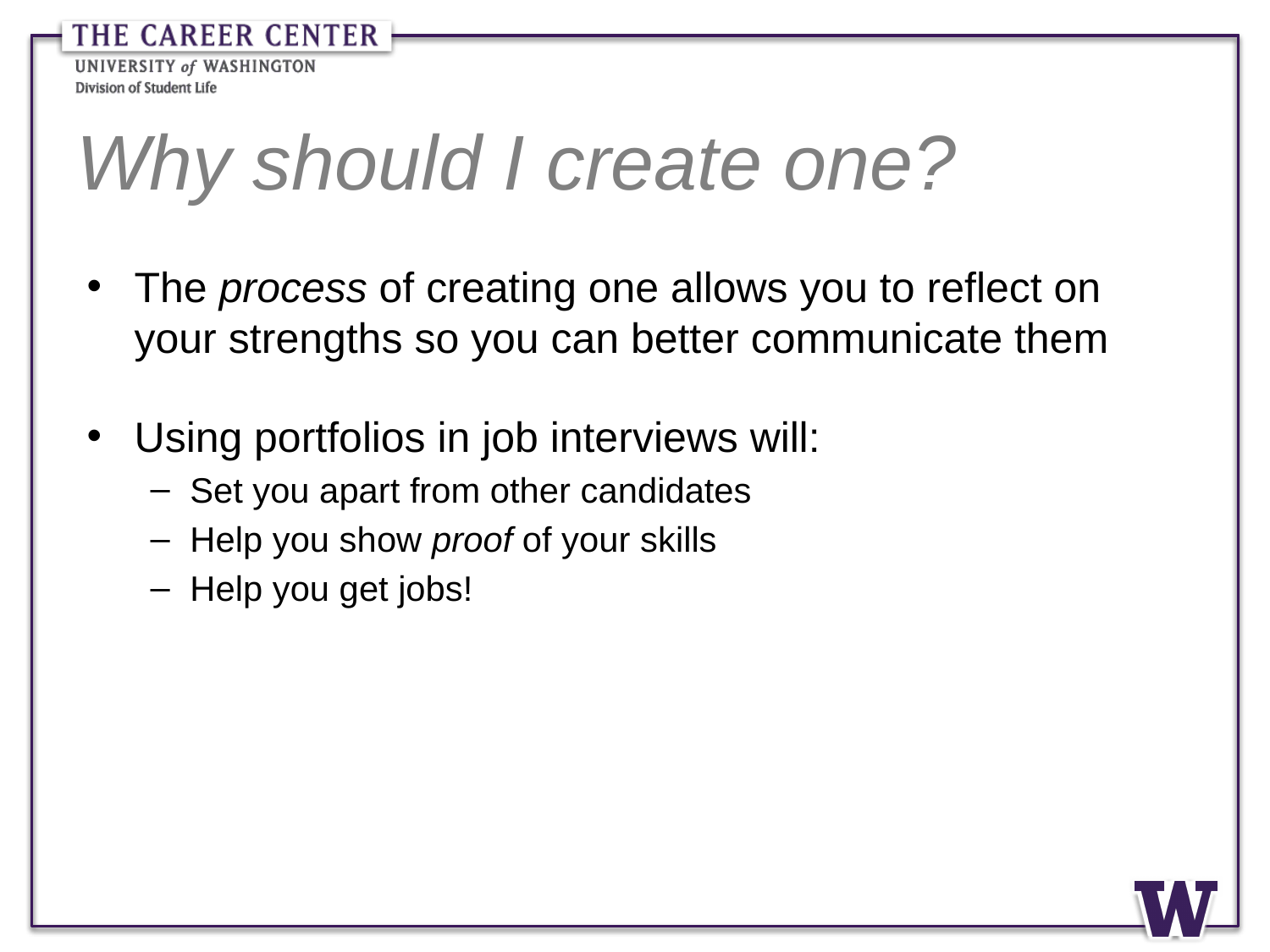

# Why should I create one?

The process of creating one allows you to reflect on your strengths so you can better communicate them

Using portfolios in job interviews will:
Set you apart from other candidates
Help you show proof of your skills
Help you get jobs!